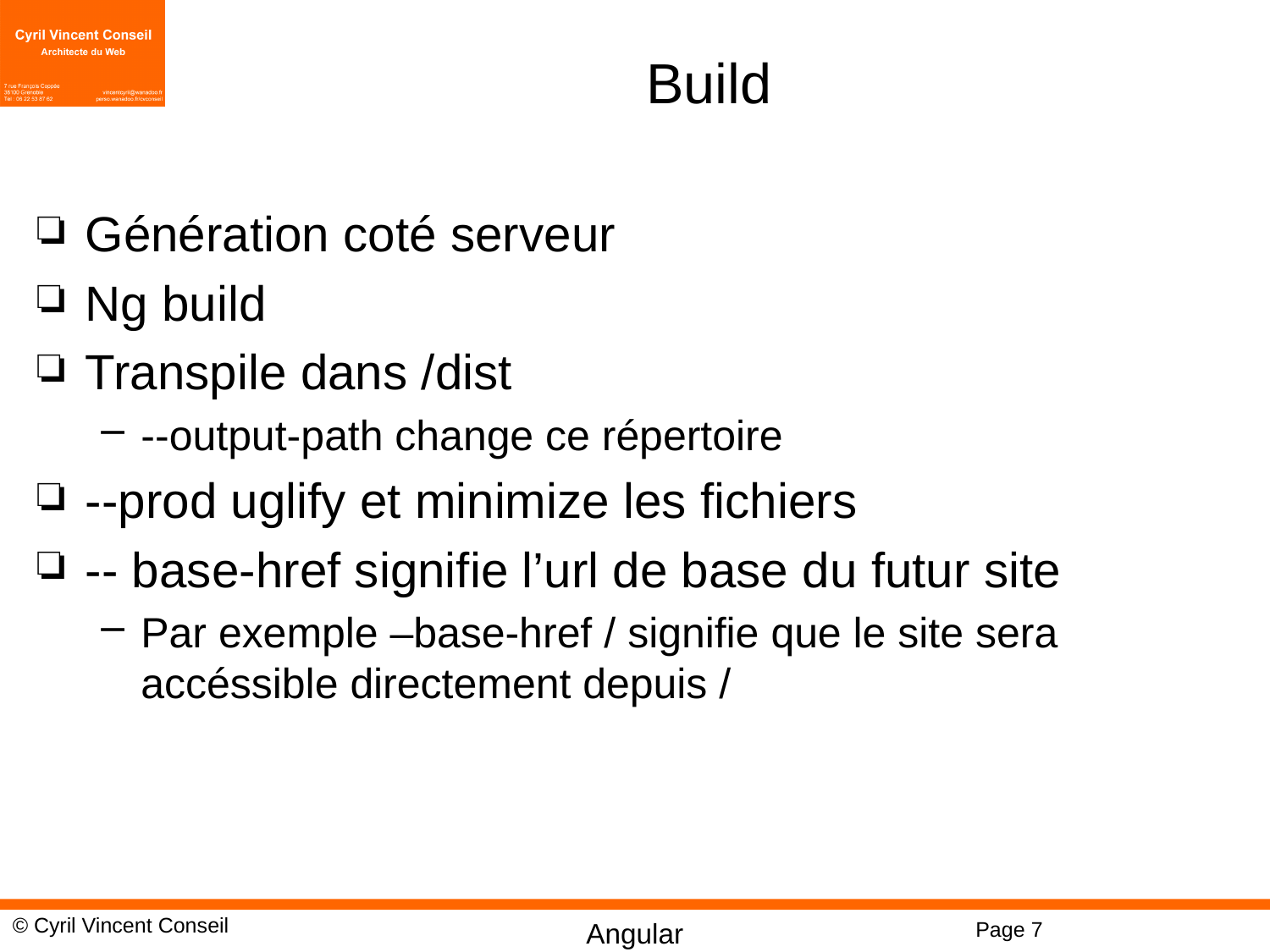

# Build
Génération coté serveur
Ng build
Transpile dans /dist
--output-path change ce répertoire
--prod uglify et minimize les fichiers
-- base-href signifie l’url de base du futur site
Par exemple –base-href / signifie que le site sera accéssible directement depuis /